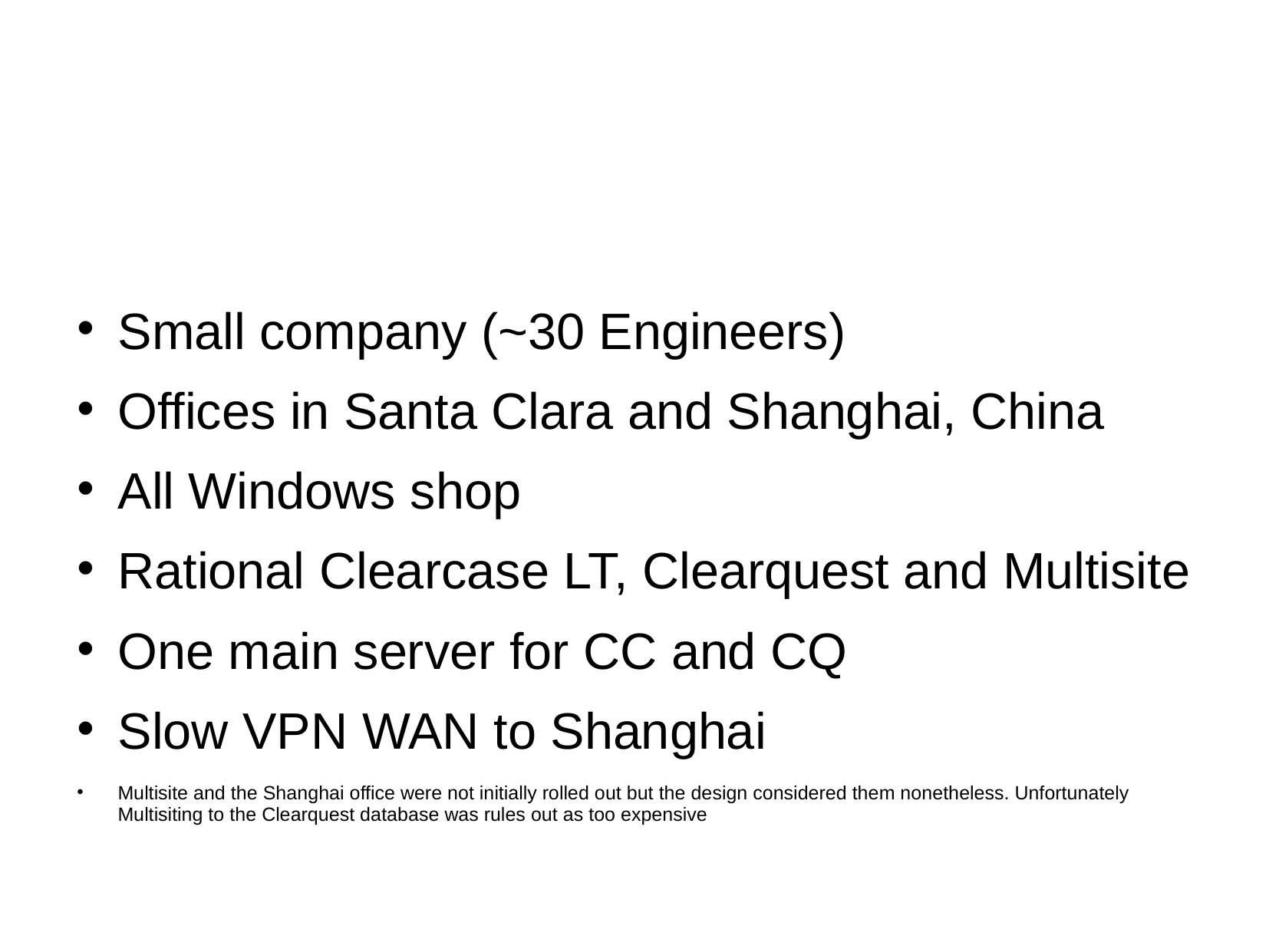

Environment

Small company (~30 Engineers)
Offices in Santa Clara and Shanghai, China
All Windows shop
Rational Clearcase LT, Clearquest and Multisite
One main server for CC and CQ
Slow VPN WAN to Shanghai
Multisite and the Shanghai office were not initially rolled out but the design considered them nonetheless. Unfortunately Multisiting to the Clearquest database was rules out as too expensive